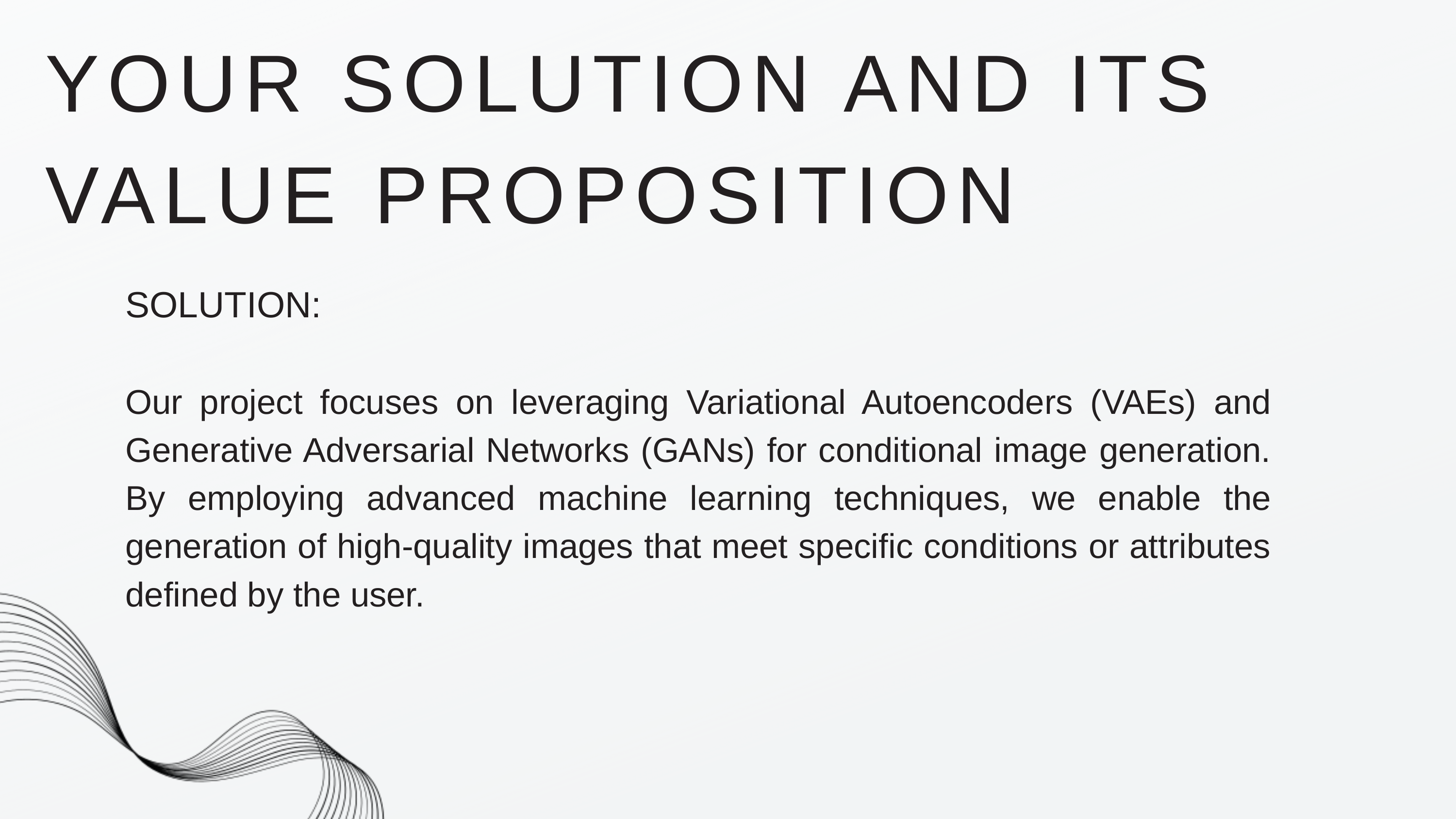

YOUR SOLUTION AND ITS VALUE PROPOSITION
SOLUTION:

Our project focuses on leveraging Variational Autoencoders (VAEs) and Generative Adversarial Networks (GANs) for conditional image generation. By employing advanced machine learning techniques, we enable the generation of high-quality images that meet specific conditions or attributes defined by the user.